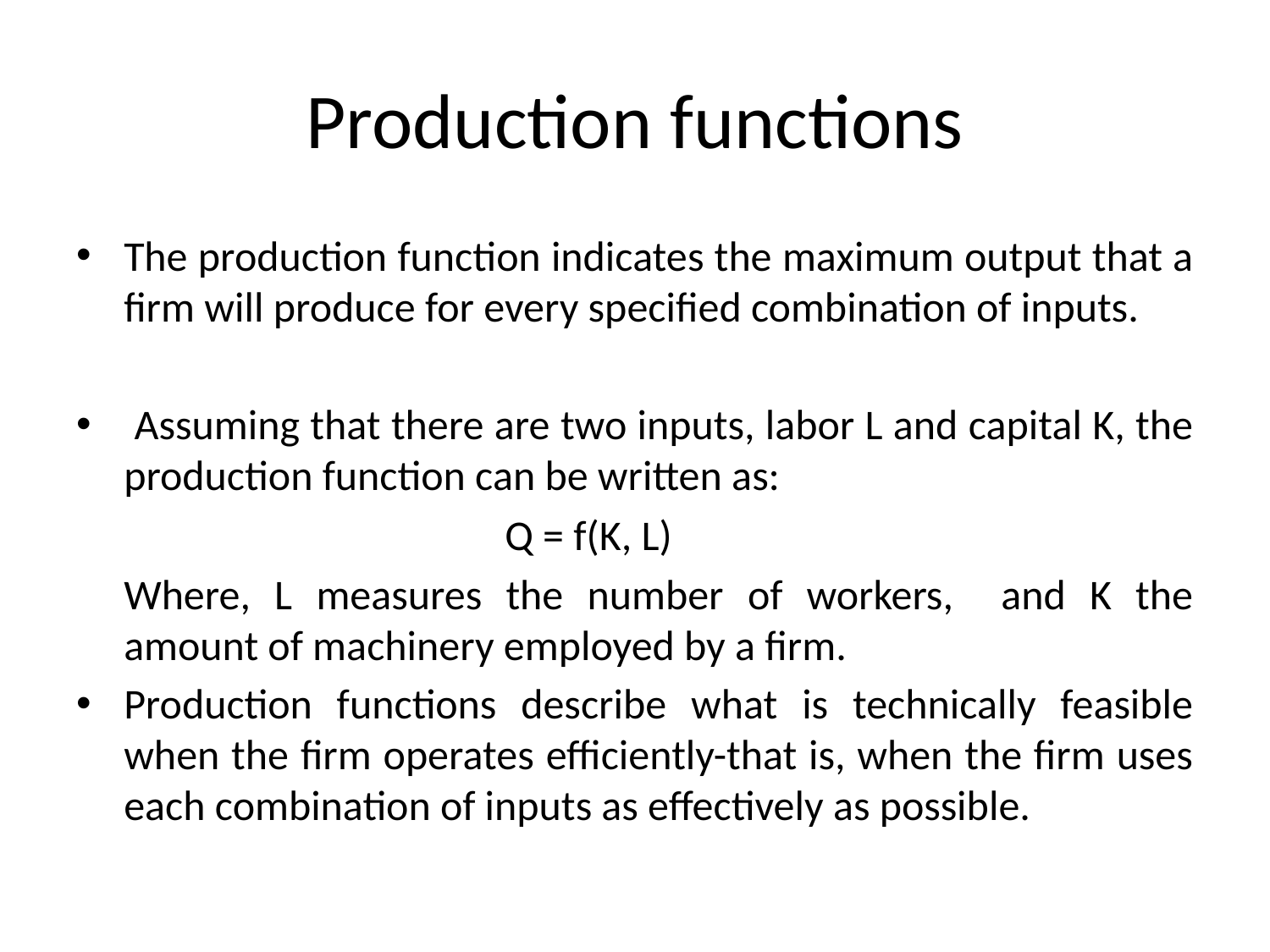

# Production functions
The production function indicates the maximum output that a firm will produce for every specified combination of inputs.

 Assuming that there are two inputs, labor L and capital K, the production function can be written as:
				Q = f(K, L)
	Where, L measures the number of workers,  and K the amount of machinery employed by a firm.
Production functions describe what is technically feasible when the firm operates efficiently-that is, when the firm uses each combination of inputs as effectively as possible.